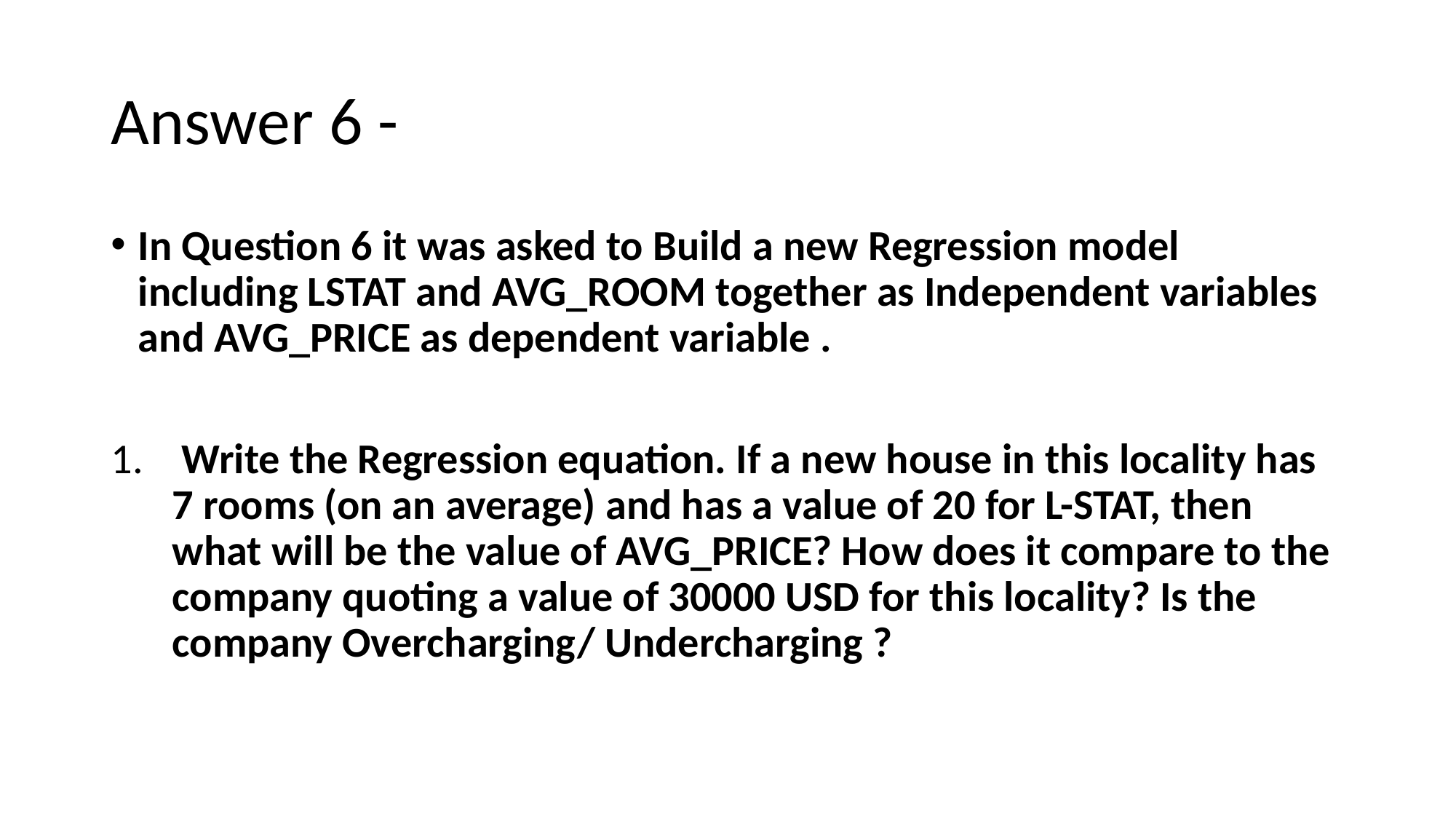

# Answer 6 -
In Question 6 it was asked to Build a new Regression model including LSTAT and AVG_ROOM together as Independent variables and AVG_PRICE as dependent variable .

 Write the Regression equation. If a new house in this locality has 7 rooms (on an average) and has a value of 20 for L-STAT, then what will be the value of AVG_PRICE? How does it compare to the company quoting a value of 30000 USD for this locality? Is the company Overcharging/ Undercharging ?